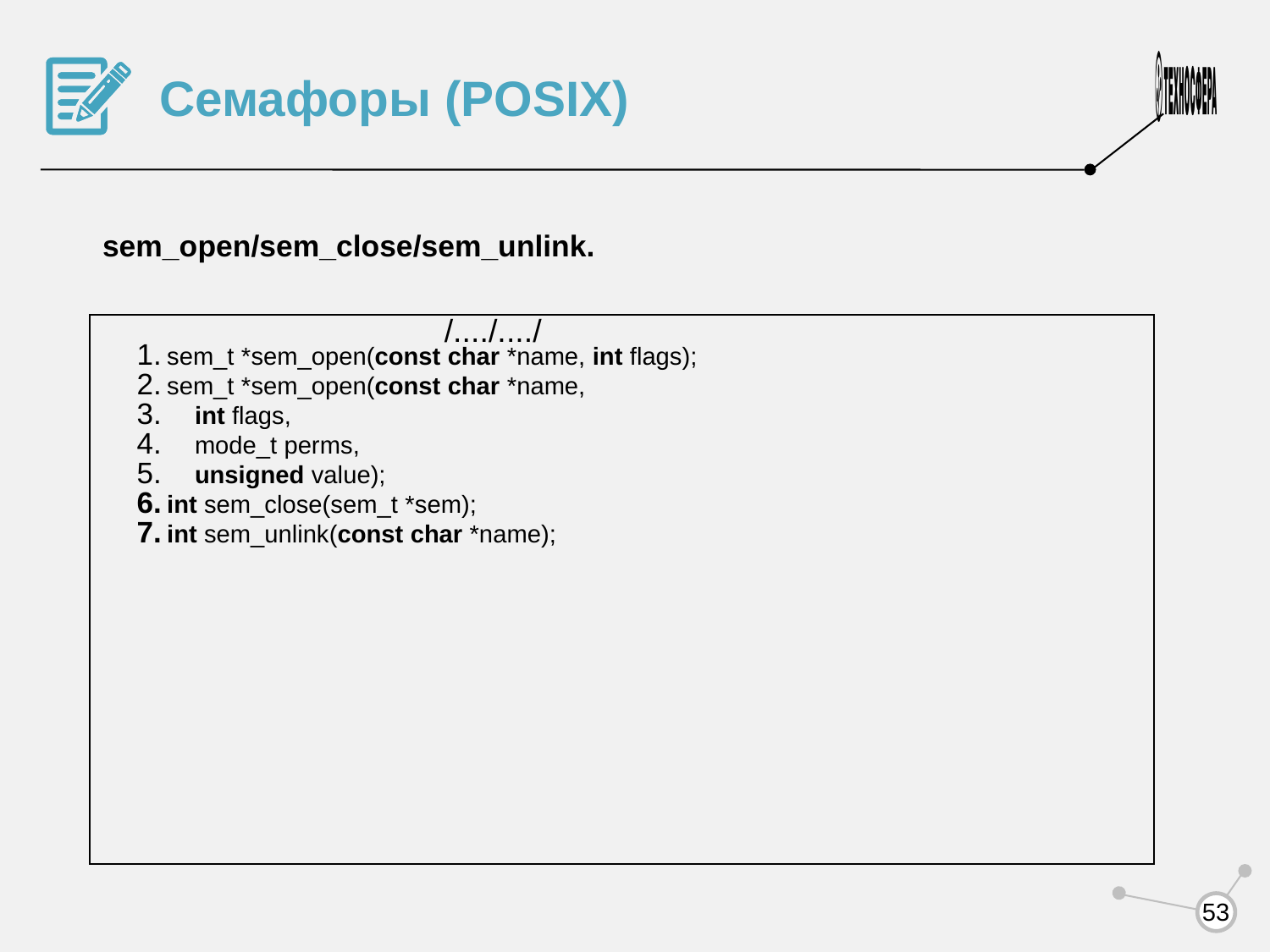

Семафоры (POSIX)
sem_open/sem_close/sem_unlink.
/..../..../
sem_t *sem_open(const char *name, int flags);
sem_t *sem_open(const char *name,
    int flags,
    mode_t perms,
    unsigned value);
int sem_close(sem_t *sem);
int sem_unlink(const char *name);

53